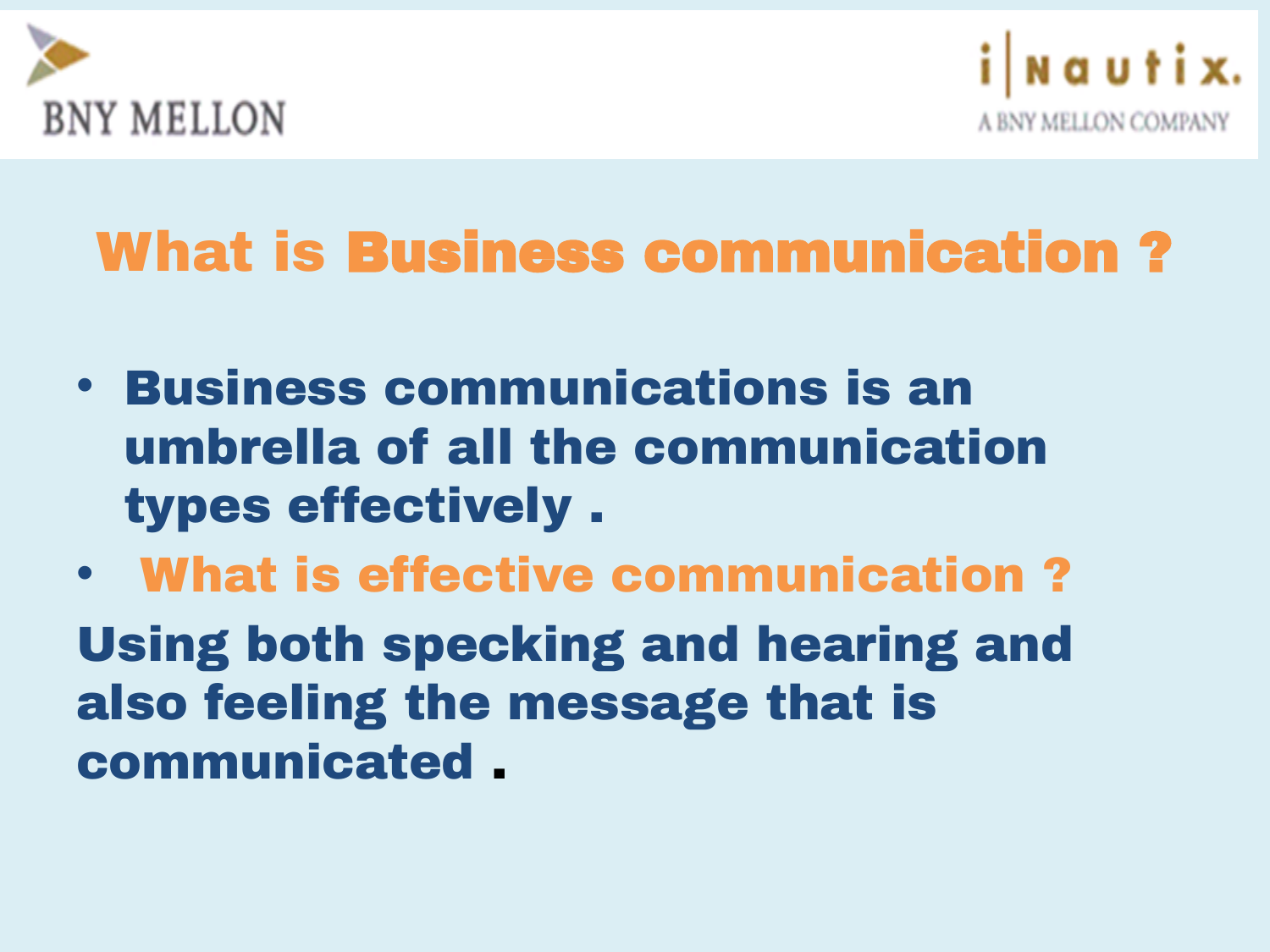

# What is Business communication ?
Business communications is an umbrella of all the communication types effectively .
 What is effective communication ?
Using both specking and hearing and also feeling the message that is communicated .